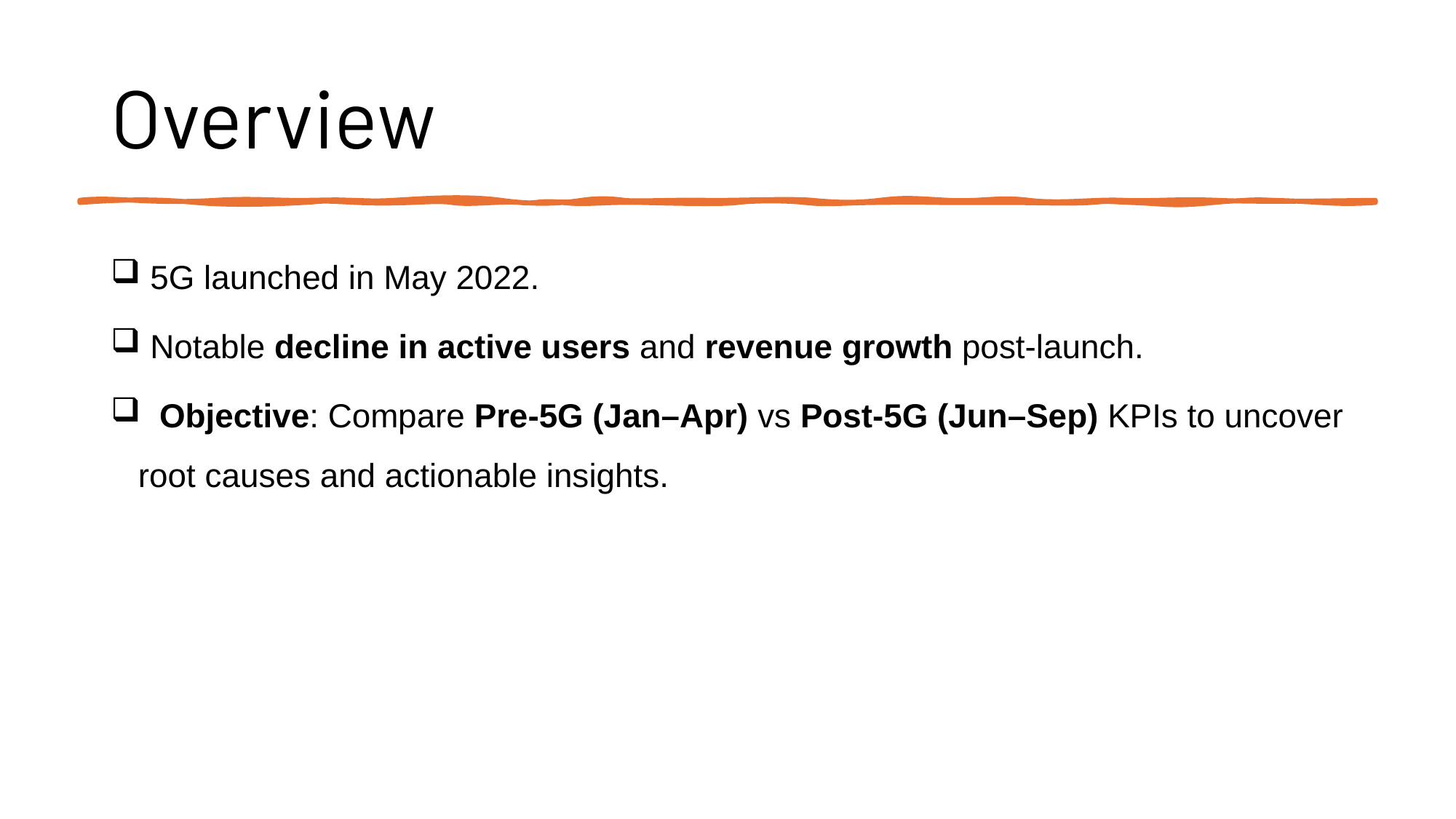

# Overview

 5G launched in May 2022.
 Notable decline in active users and revenue growth post-launch.
  Objective: Compare Pre-5G (Jan–Apr) vs Post-5G (Jun–Sep) KPIs to uncover root causes and actionable insights.